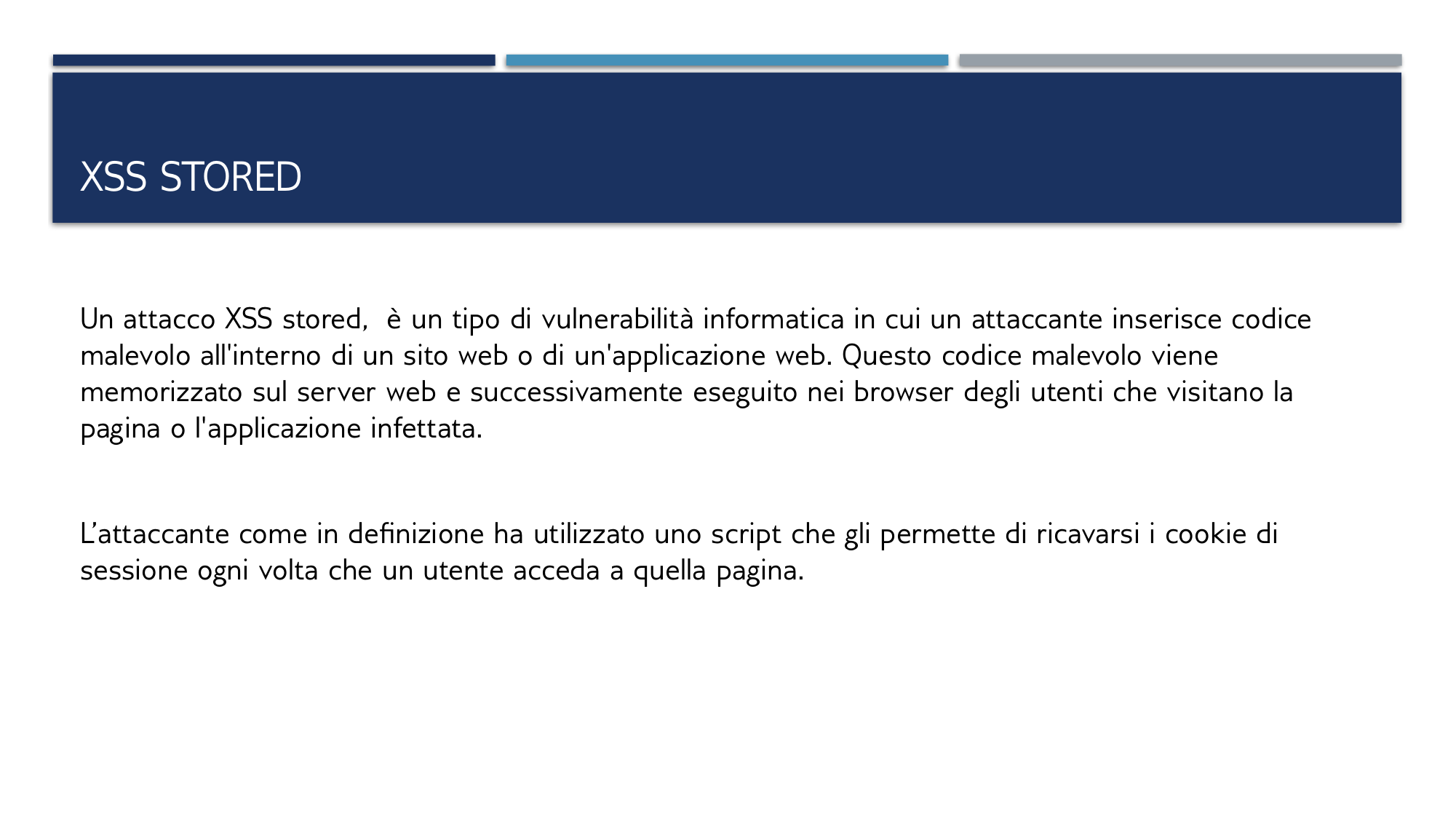

# XSS STORED
Un attacco XSS stored,  è un tipo di vulnerabilità informatica in cui un attaccante inserisce codice malevolo all'interno di un sito web o di un'applicazione web. Questo codice malevolo viene memorizzato sul server web e successivamente eseguito nei browser degli utenti che visitano la pagina o l'applicazione infettata.

L’attaccante come in definizione ha utilizzato uno script che gli permette di ricavarsi i cookie di sessione ogni volta che un utente acceda a quella pagina.